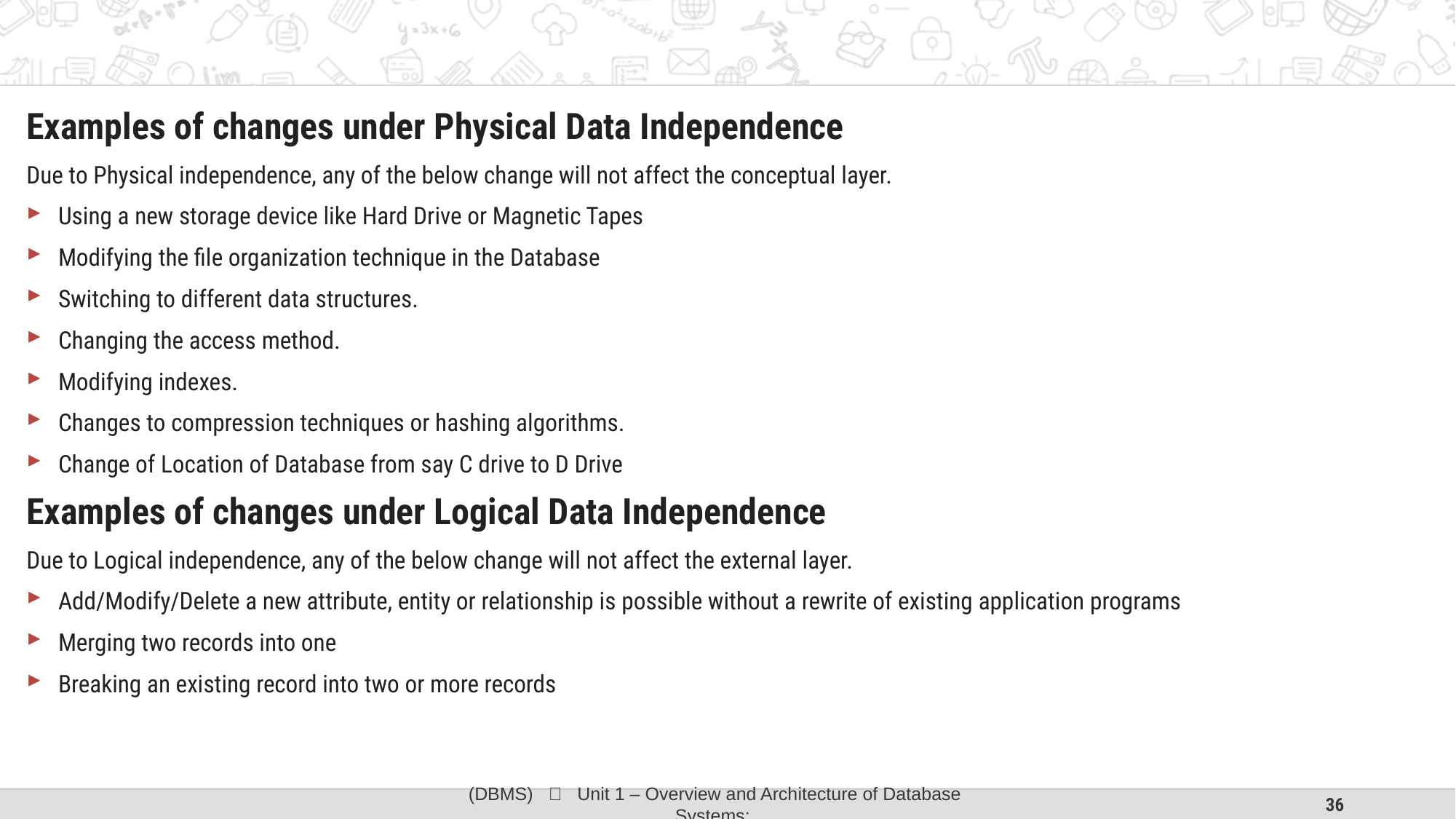

#
Examples of changes under Physical Data Independence
Due to Physical independence, any of the below change will not affect the conceptual layer.
Using a new storage device like Hard Drive or Magnetic Tapes
Modifying the file organization technique in the Database
Switching to different data structures.
Changing the access method.
Modifying indexes.
Changes to compression techniques or hashing algorithms.
Change of Location of Database from say C drive to D Drive
Examples of changes under Logical Data Independence
Due to Logical independence, any of the below change will not affect the external layer.
Add/Modify/Delete a new attribute, entity or relationship is possible without a rewrite of existing application programs
Merging two records into one
Breaking an existing record into two or more records